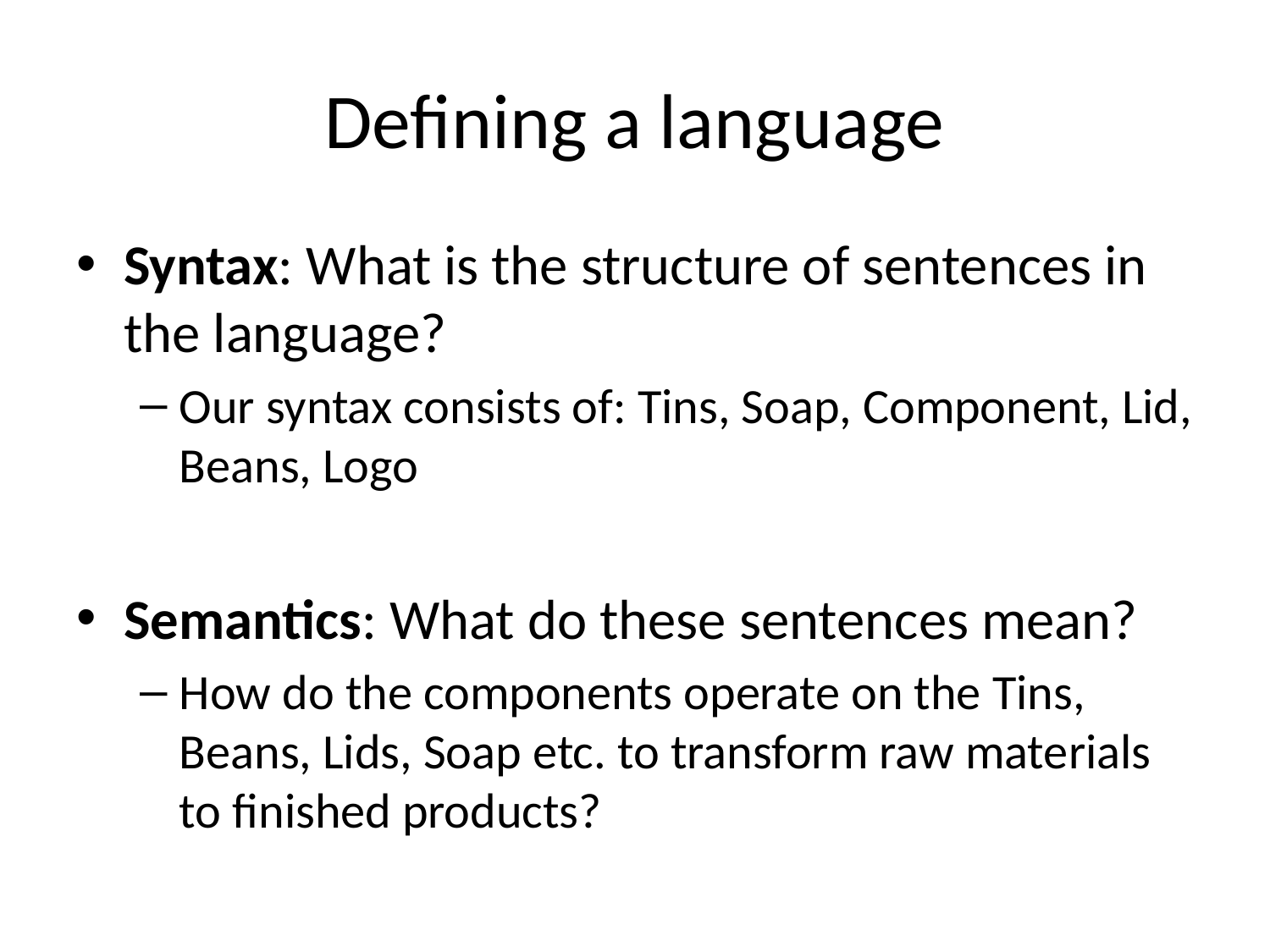

# Defining a language
Syntax: What is the structure of sentences in the language?
Our syntax consists of: Tins, Soap, Component, Lid, Beans, Logo

Semantics: What do these sentences mean?
How do the components operate on the Tins, Beans, Lids, Soap etc. to transform raw materials to finished products?